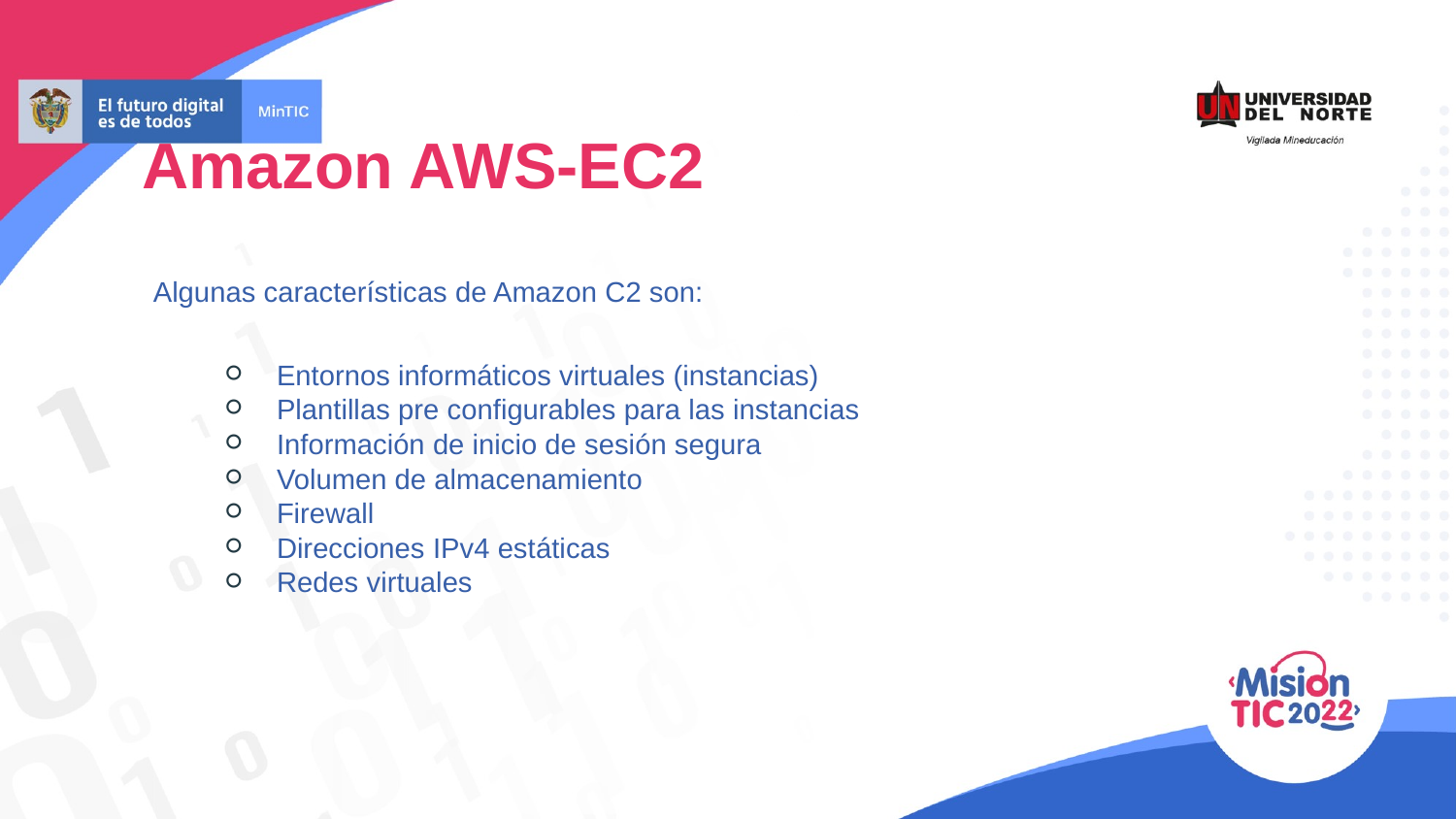

Amazon AWS-EC2

Algunas características de Amazon C2 son:

Entornos informáticos virtuales (instancias)
Plantillas pre configurables para las instancias
Información de inicio de sesión segura
Volumen de almacenamiento
Firewall
Direcciones IPv4 estáticas
Redes virtuales